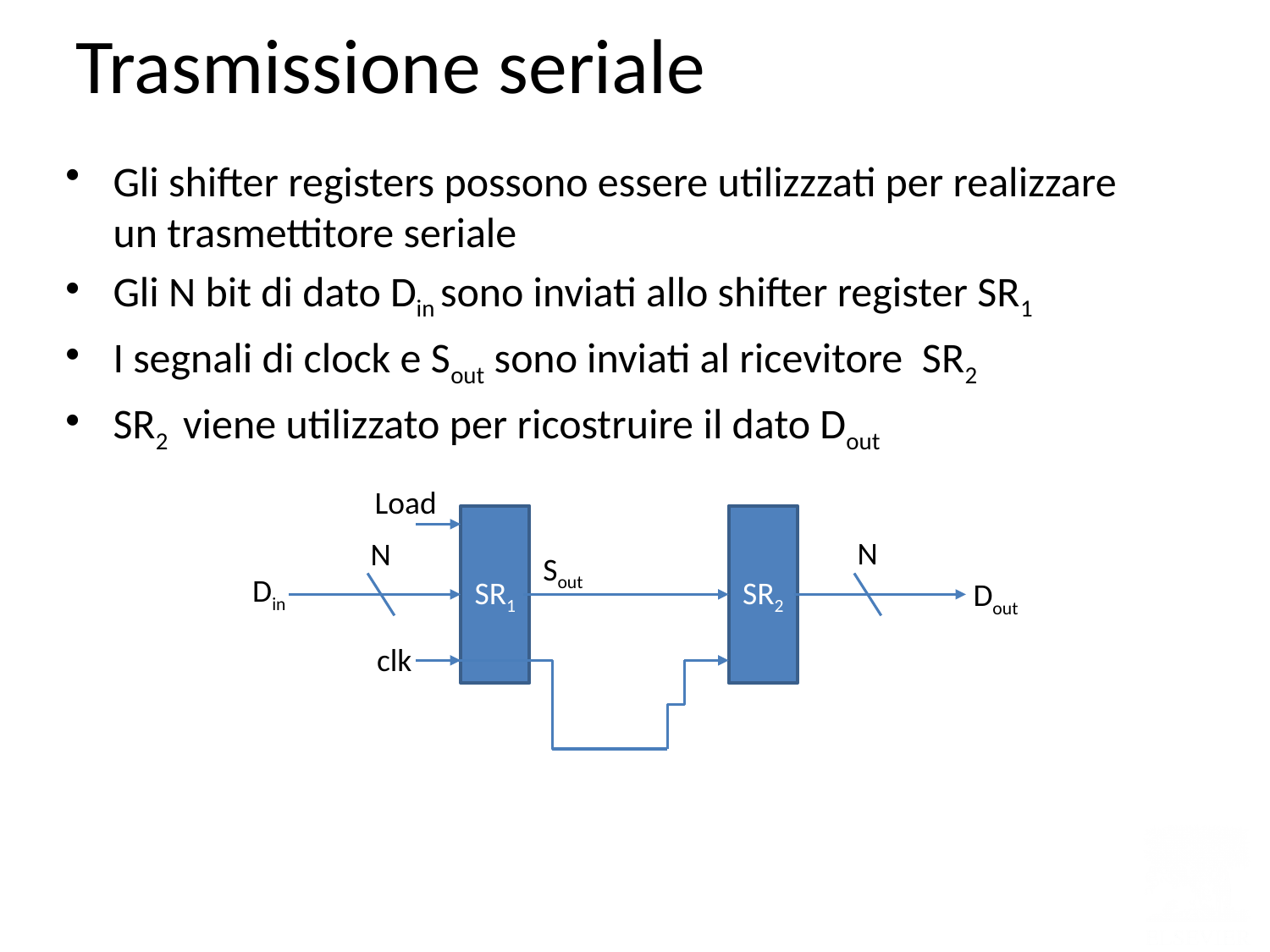

Trasmissione seriale

Gli shifter registers possono essere utilizzzati per realizzare un trasmettitore seriale
Gli N bit di dato Din sono inviati allo shifter register SR1
I segnali di clock e Sout sono inviati al ricevitore  SR2
SR2  viene utilizzato per ricostruire il dato Dout

Load
SR1
SR2
N
N
Sout
Din
Dout
clk